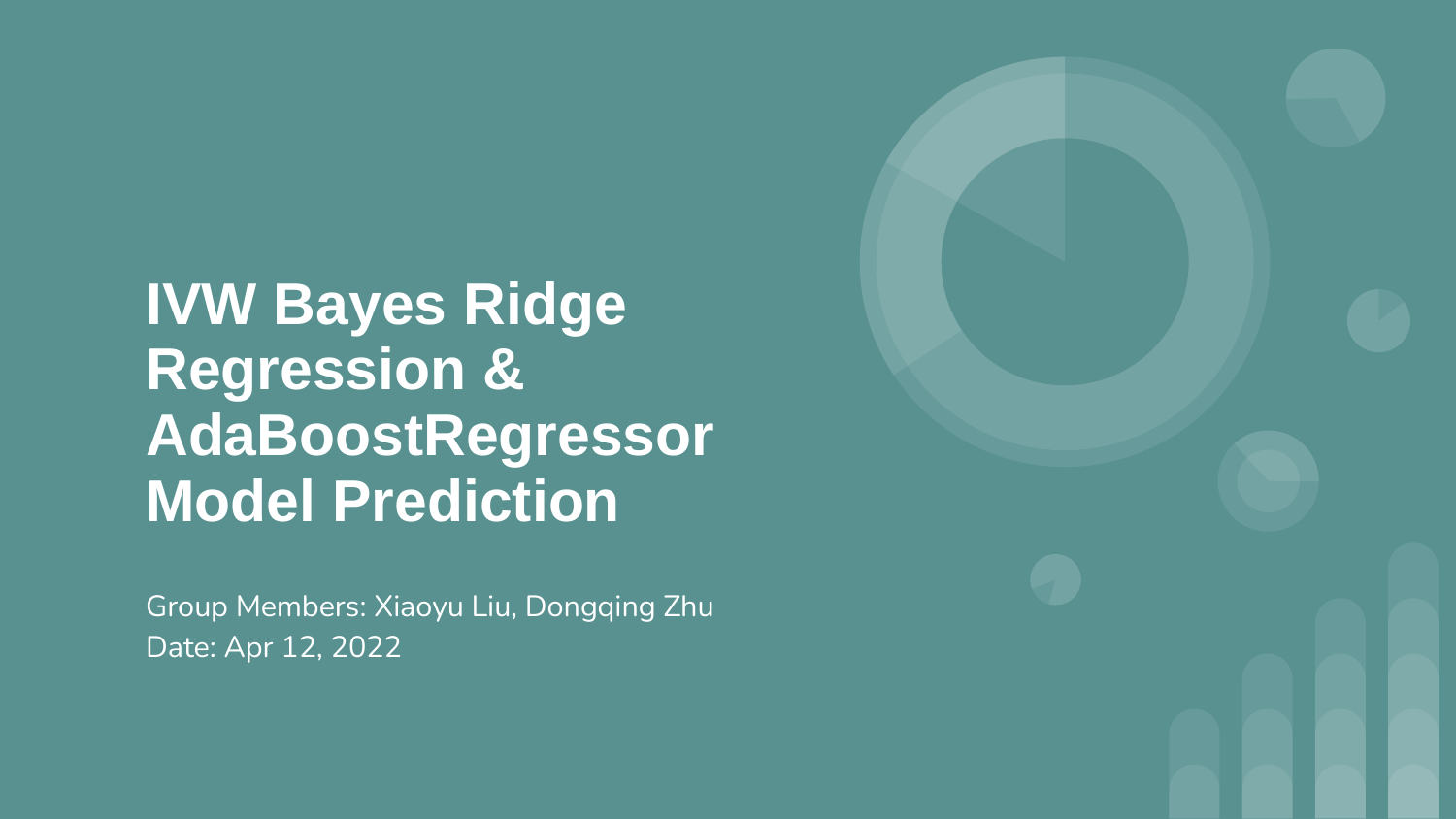

# IVW Bayes Ridge Regression & AdaBoostRegressor Model Prediction
Group Members: Xiaoyu Liu, Dongqing Zhu
Date: Apr 12, 2022